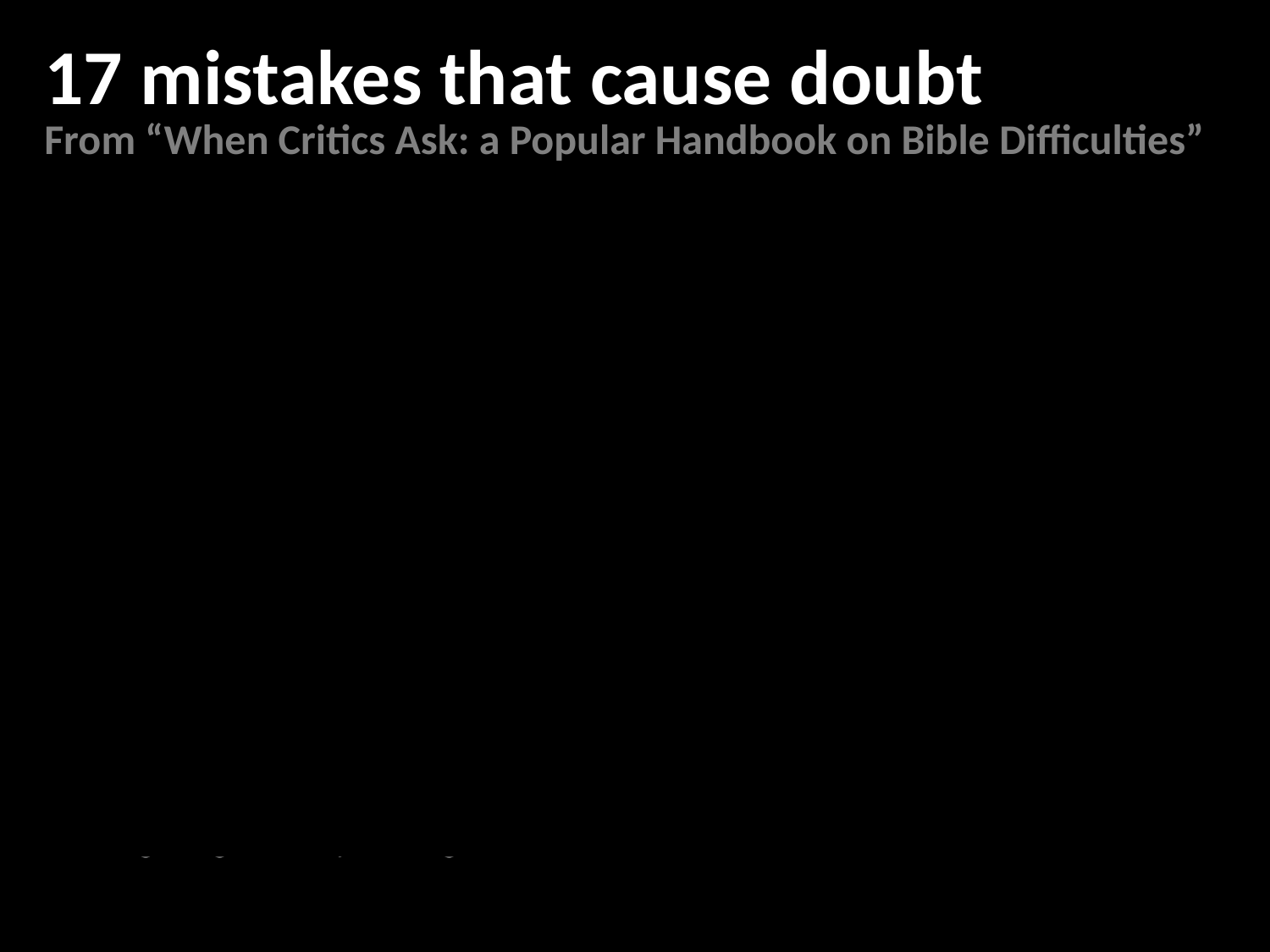

17 mistakes that cause doubt
From “When Critics Ask: a Popular Handbook on Bible Difficulties”
1. Assuming that the unexplained is unexplainable

2. Presuming the Bible guilty until proven innocent

3. Confusing our fallible interpretations with God’s infallible revelation

4. Failing to understand the context of the passage

5. Neglecting to interpret difficult passages in the light of clear ones

6. Basing a teaching on an obscure passage

7. Forgetting that the Bible is a human book with human characteristics

8. Assuming that a partial report is a false report

9. Demanding that NT citations of the OT always be exact quotations

10. Assuming the divergent accounts are false ones

11. Presuming that the Bible approves of all that it records

12. Forgetting the that Bible uses non-technical, everyday language

13. Assuming that round numbers are false

14. Neglecting to note that the Bible uses different literary devices

15. Forgetting that only the original text, is without error

16. Confusing general statements with universal ones

17. Forgetting that later revelation supersedes previous revelation